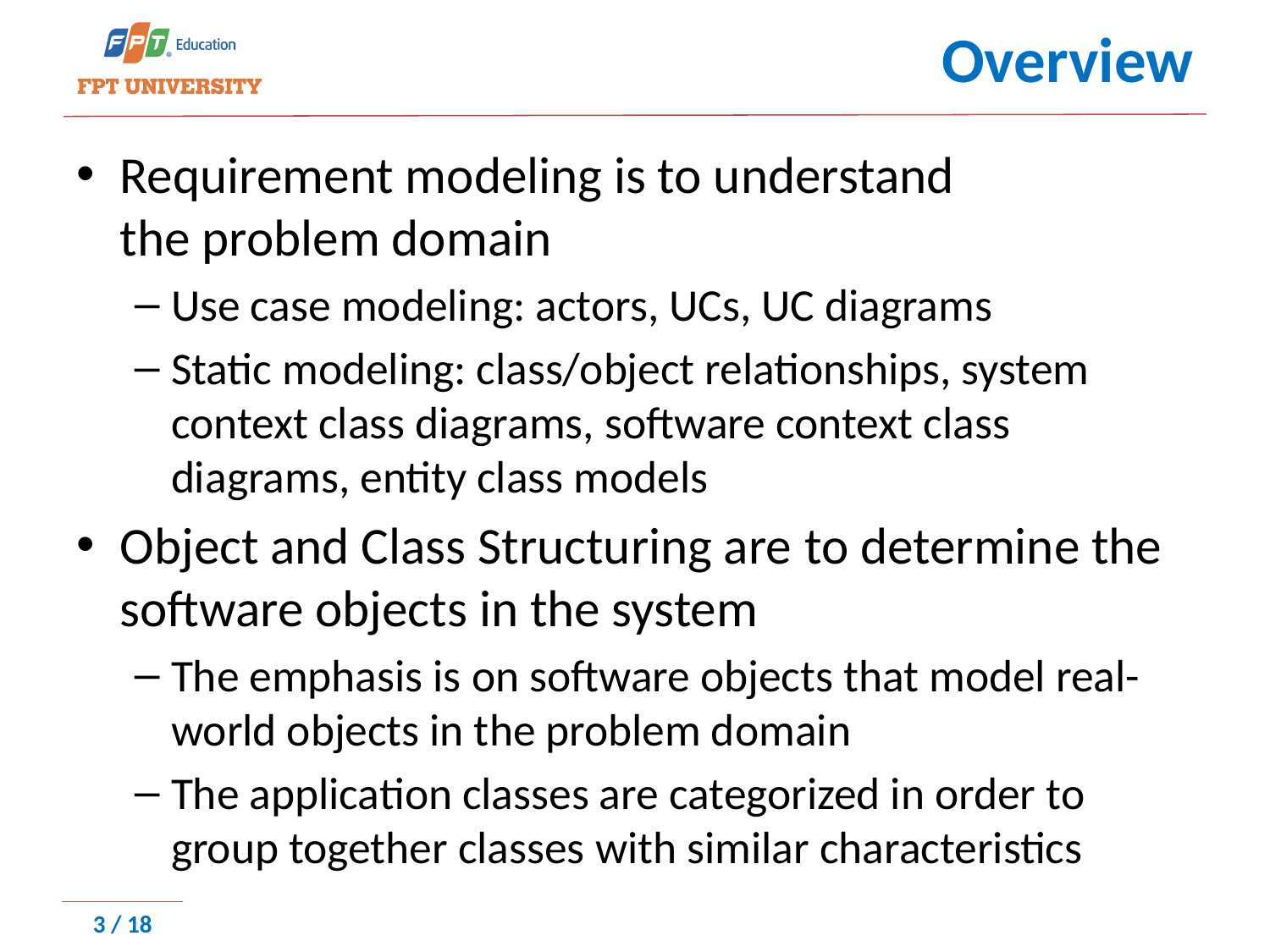

# Overview
Requirement modeling is to understand the ﻿problem domain
Use case modeling: actors, UCs, UC diagrams
Static modeling: class/object relationships, system context class diagrams, software context class diagrams, entity class models
﻿Object and Class Structuring are ﻿to determine the software objects in the system
﻿The emphasis is on software objects that model real-world objects in the problem domain
The application ﻿classes are categorized in order to group together classes with similar characteristics